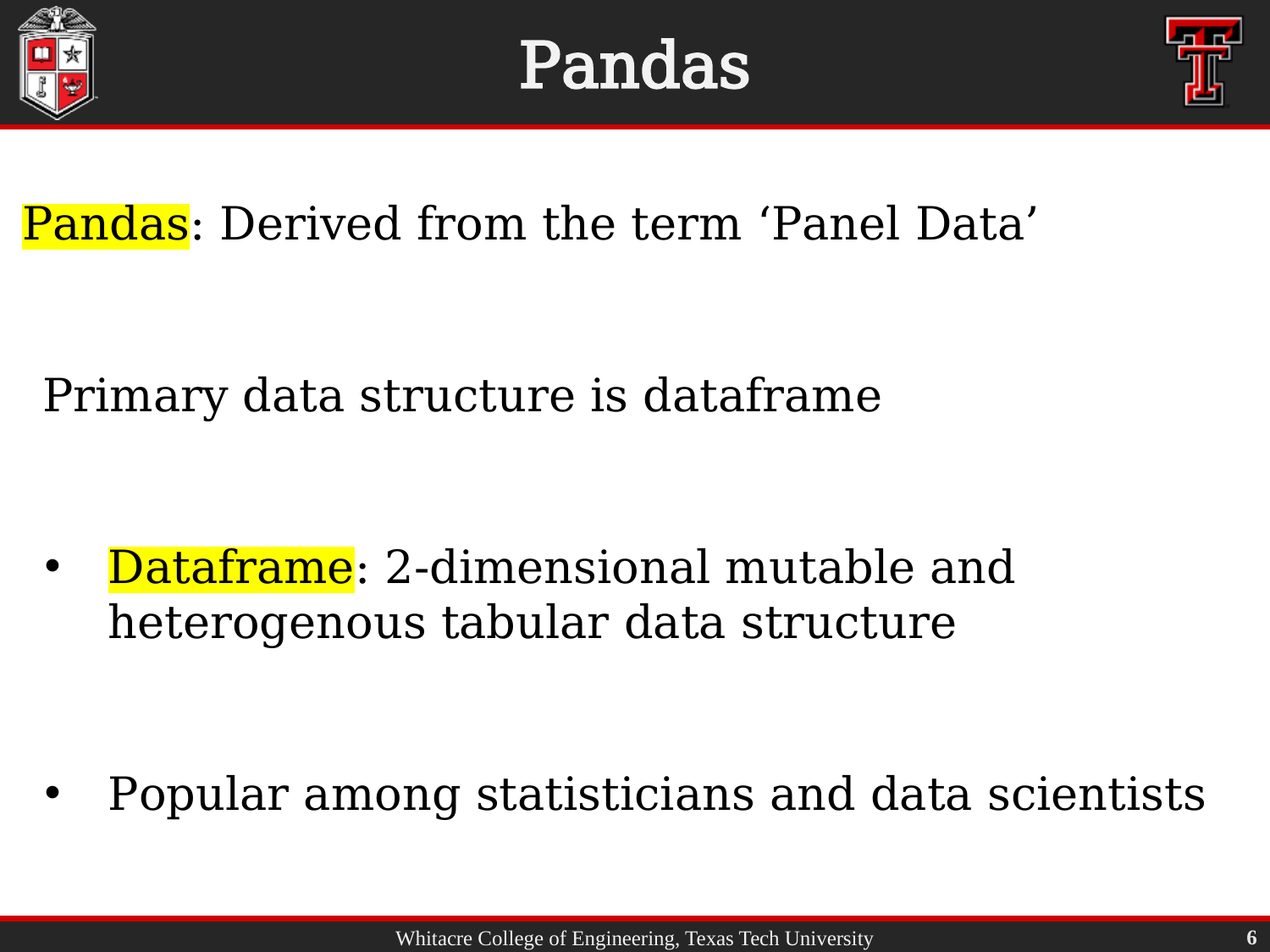

# Pandas
Pandas: Derived from the term ‘Panel Data’
Primary data structure is dataframe
Dataframe: 2-dimensional mutable and heterogenous tabular data structure
Popular among statisticians and data scientists
6